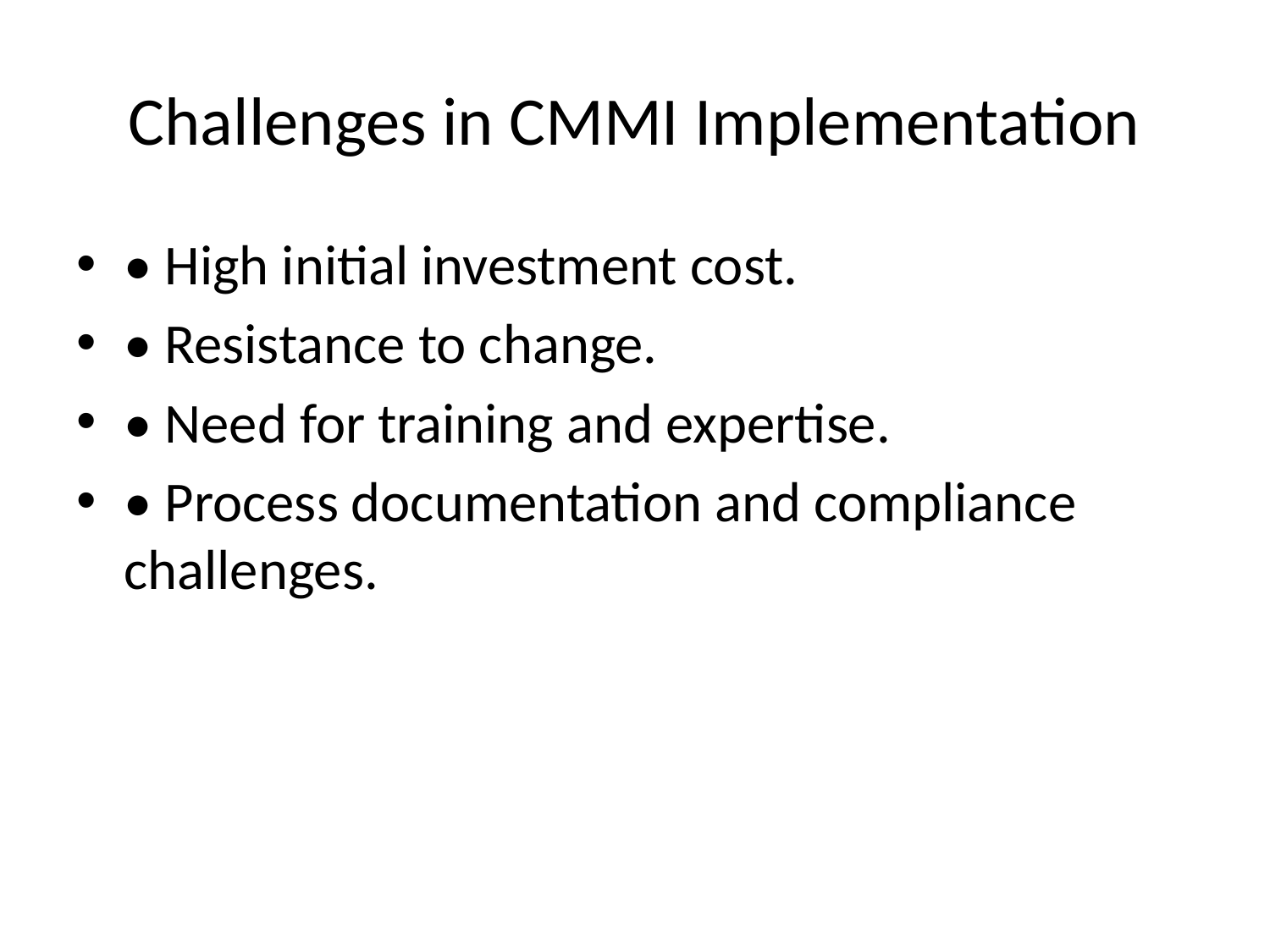

# Challenges in CMMI Implementation
• High initial investment cost.
• Resistance to change.
• Need for training and expertise.
• Process documentation and compliance challenges.